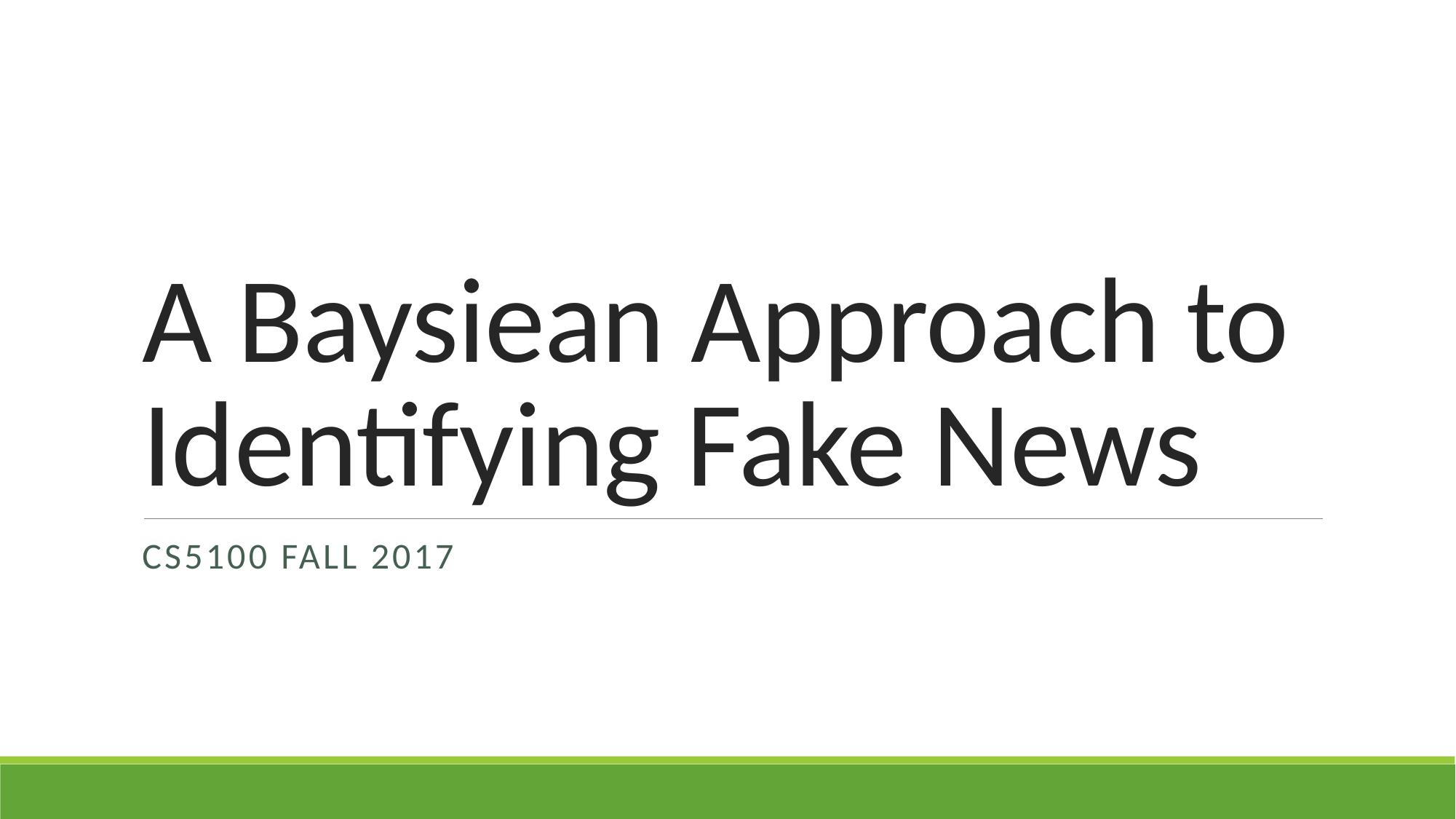

# A Baysiean Approach to Identifying Fake News
CS5100 Fall 2017